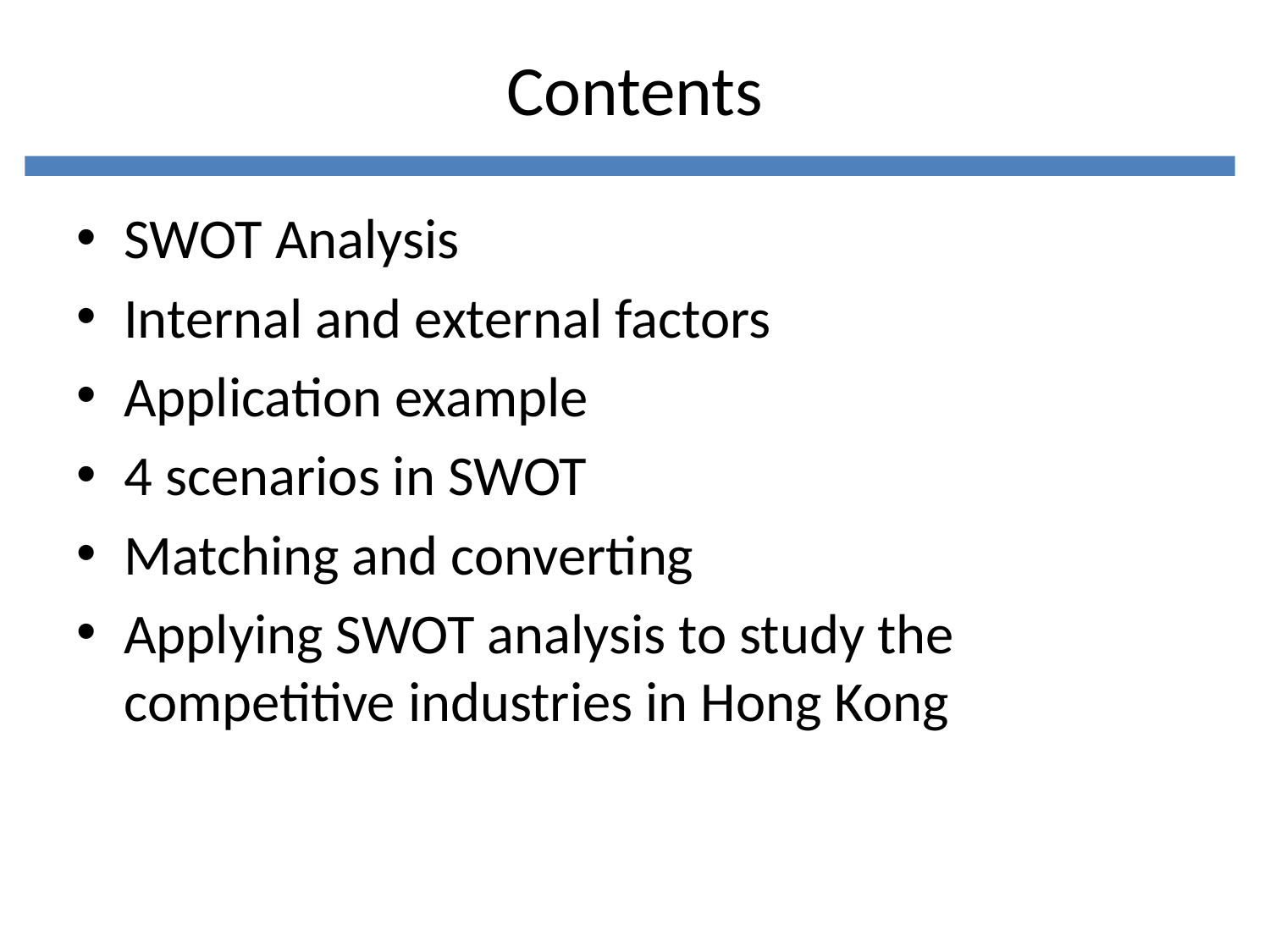

# Contents
SWOT Analysis
Internal and external factors
Application example
4 scenarios in SWOT
Matching and converting
Applying SWOT analysis to study the competitive industries in Hong Kong